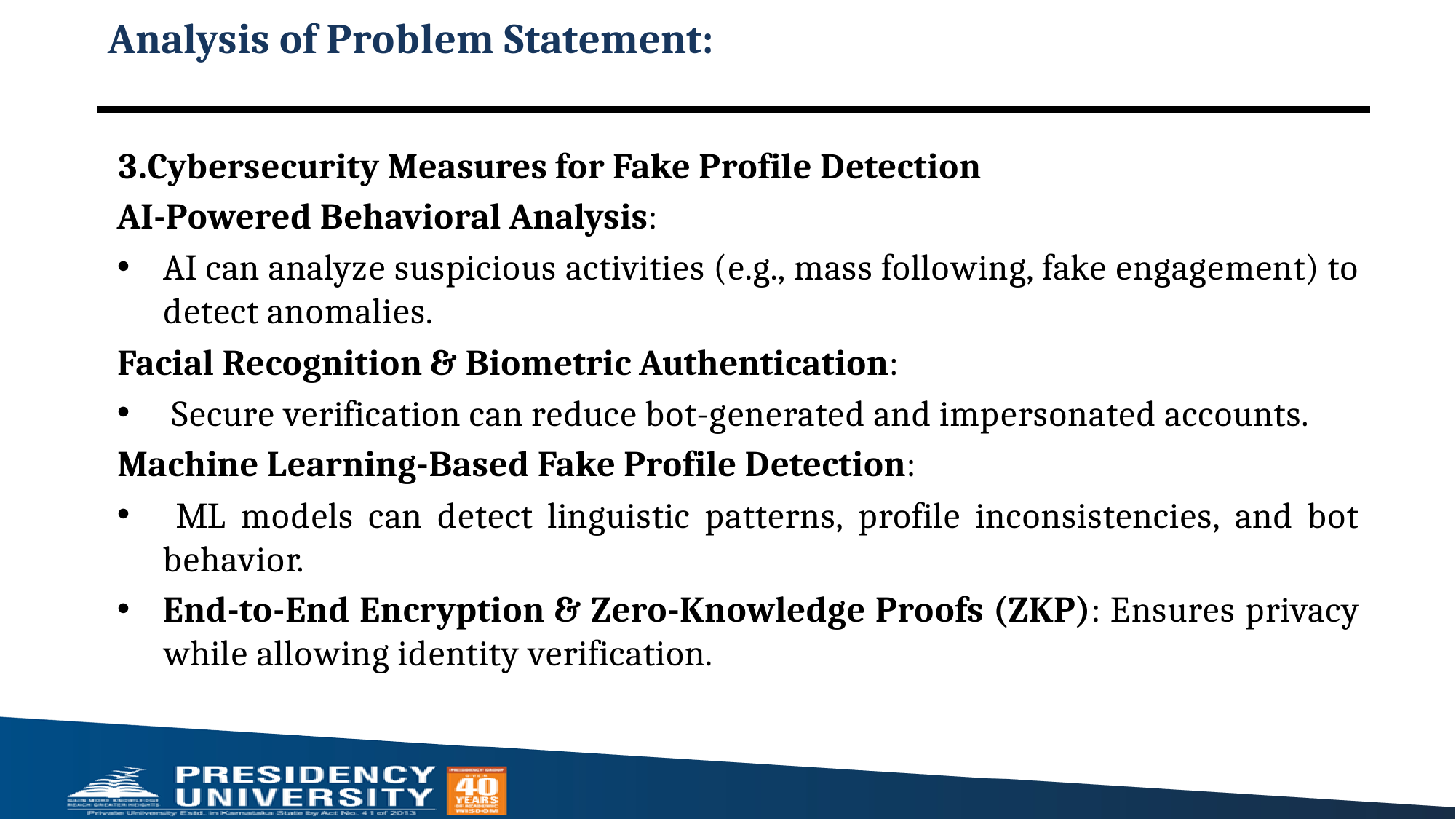

# Analysis of Problem Statement:
3.Cybersecurity Measures for Fake Profile Detection
AI-Powered Behavioral Analysis:
AI can analyze suspicious activities (e.g., mass following, fake engagement) to detect anomalies.
Facial Recognition & Biometric Authentication:
 Secure verification can reduce bot-generated and impersonated accounts.
Machine Learning-Based Fake Profile Detection:
 ML models can detect linguistic patterns, profile inconsistencies, and bot behavior.
End-to-End Encryption & Zero-Knowledge Proofs (ZKP): Ensures privacy while allowing identity verification.